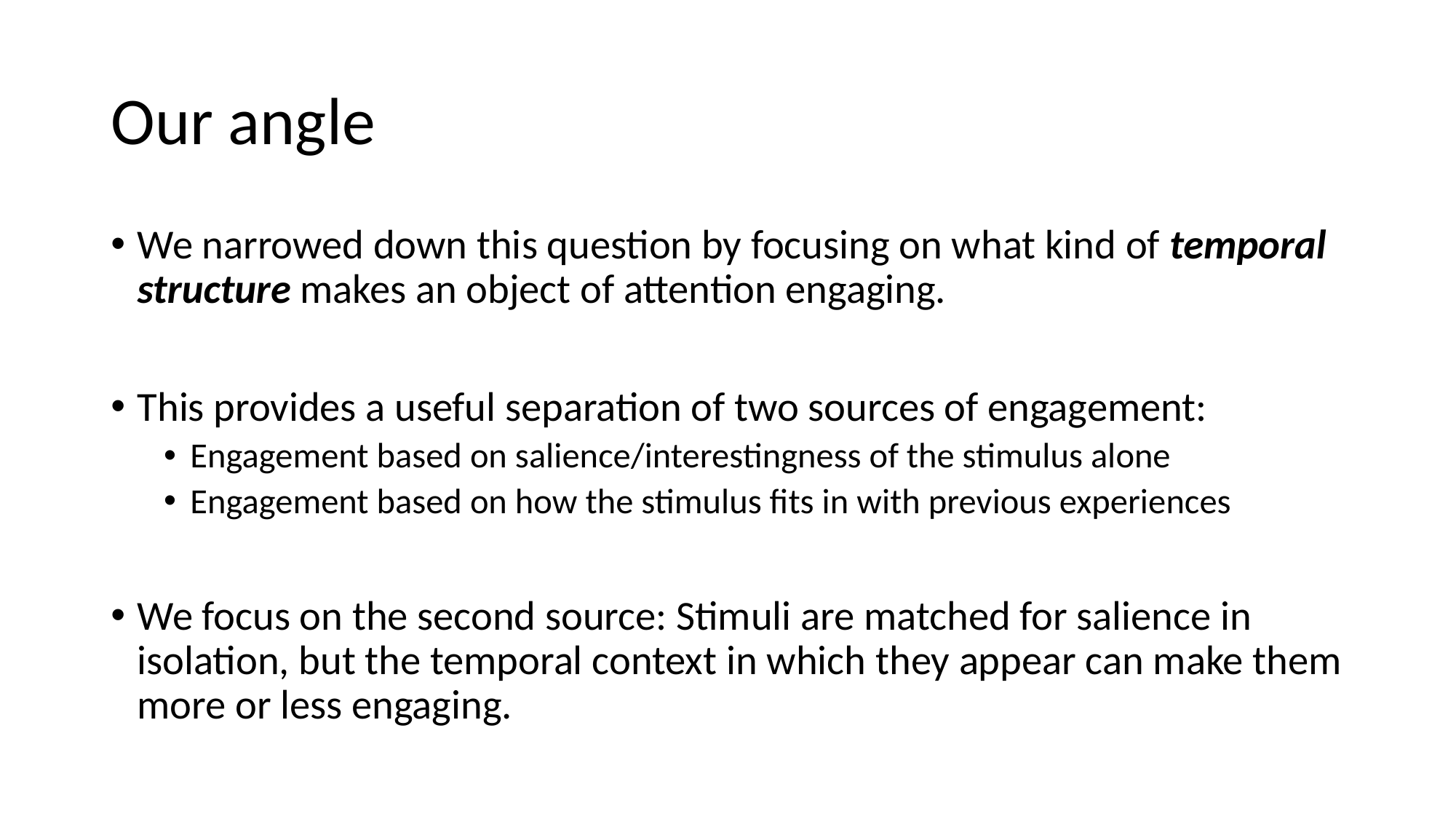

# Our angle
We narrowed down this question by focusing on what kind of temporal structure makes an object of attention engaging.

This provides a useful separation of two sources of engagement:
Engagement based on salience/interestingness of the stimulus alone
Engagement based on how the stimulus fits in with previous experiences

We focus on the second source: Stimuli are matched for salience in isolation, but the temporal context in which they appear can make them more or less engaging.